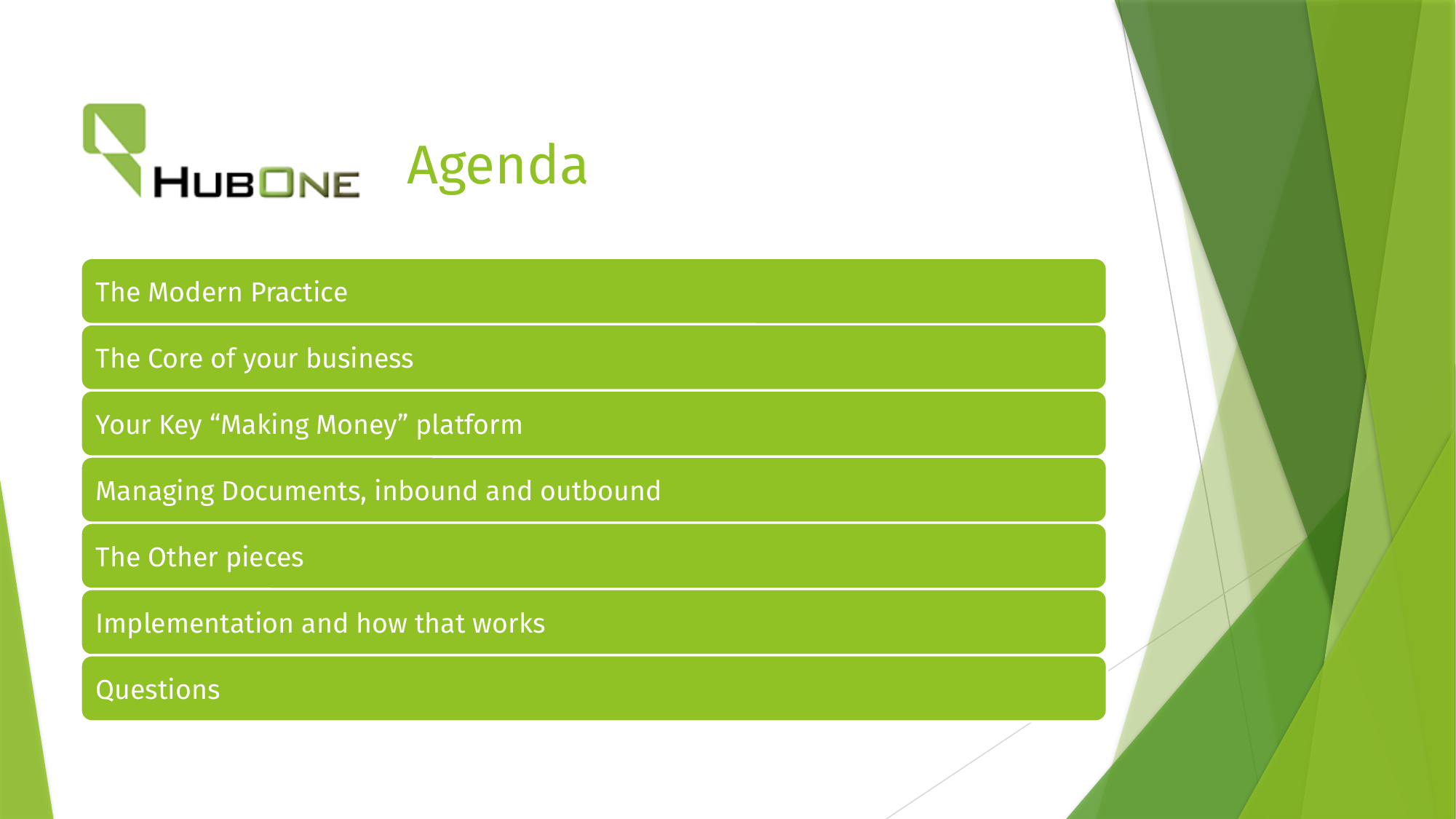

# Agenda
The Modern Practice
The Core of your business
Your Key “Making Money” platform
Managing Documents, inbound and outbound
The Other pieces
Questions
Implementation and how that works